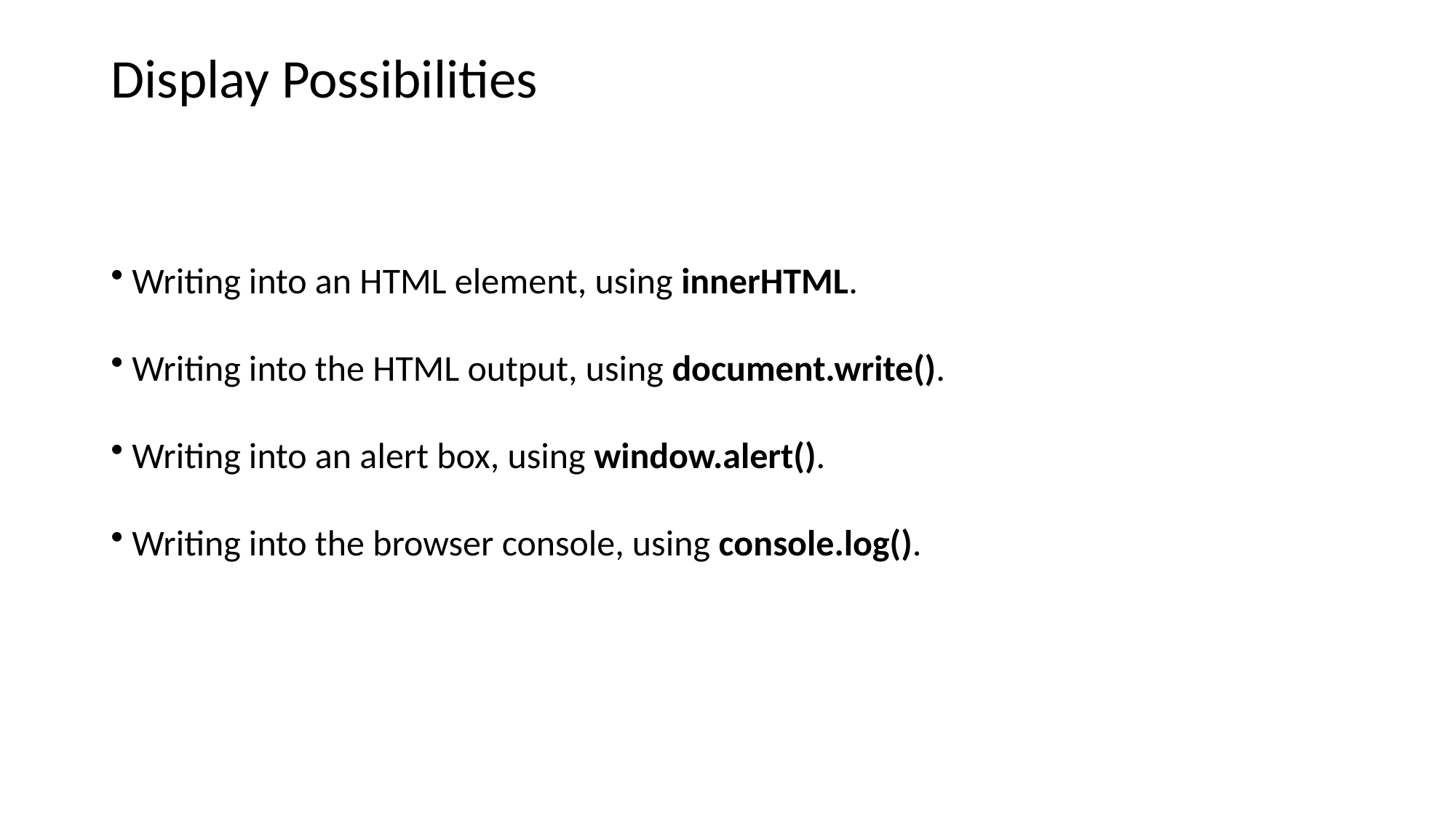

# Display Possibilities
 Writing into an HTML element, using innerHTML.
 Writing into the HTML output, using document.write().
 Writing into an alert box, using window.alert().
 Writing into the browser console, using console.log().